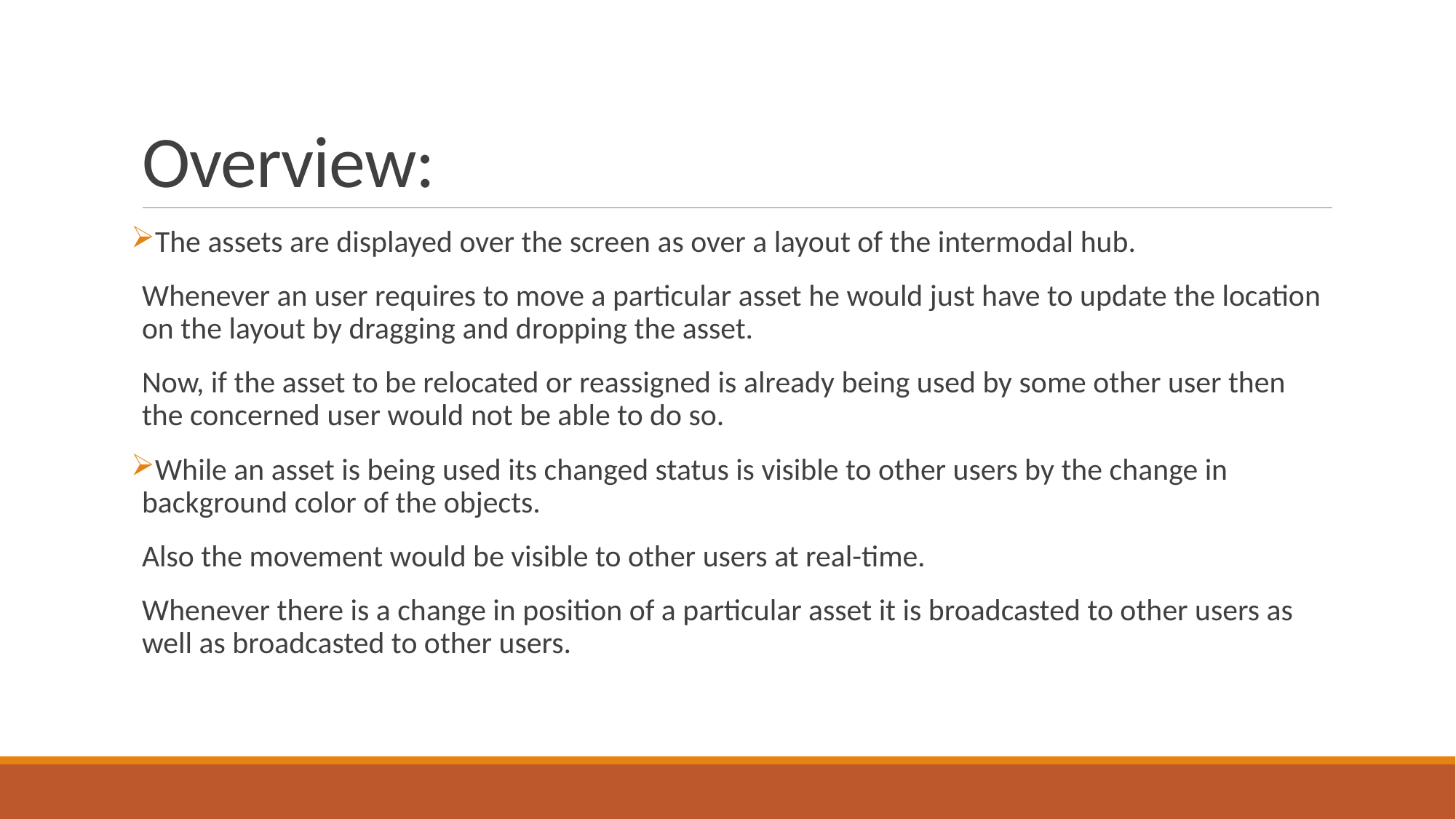

# Overview:
The assets are displayed over the screen as over a layout of the intermodal hub.
Whenever an user requires to move a particular asset he would just have to update the location on the layout by dragging and dropping the asset.
Now, if the asset to be relocated or reassigned is already being used by some other user then the concerned user would not be able to do so.
While an asset is being used its changed status is visible to other users by the change in background color of the objects.
Also the movement would be visible to other users at real-time.
Whenever there is a change in position of a particular asset it is broadcasted to other users as well as broadcasted to other users.